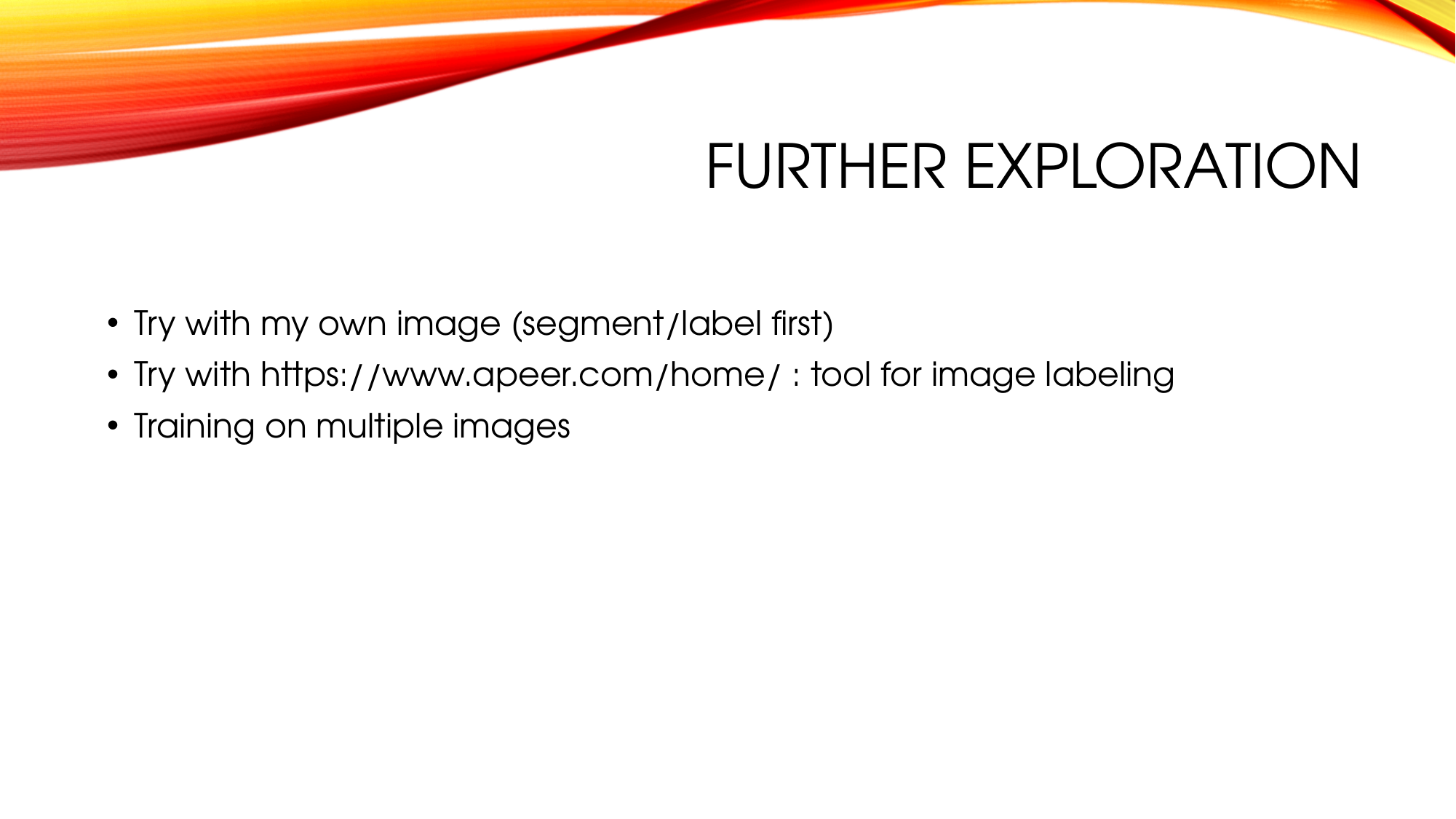

# Further exploration
Try with my own image (segment/label first)
Try with https://www.apeer.com/home/ : tool for image labeling
Training on multiple images